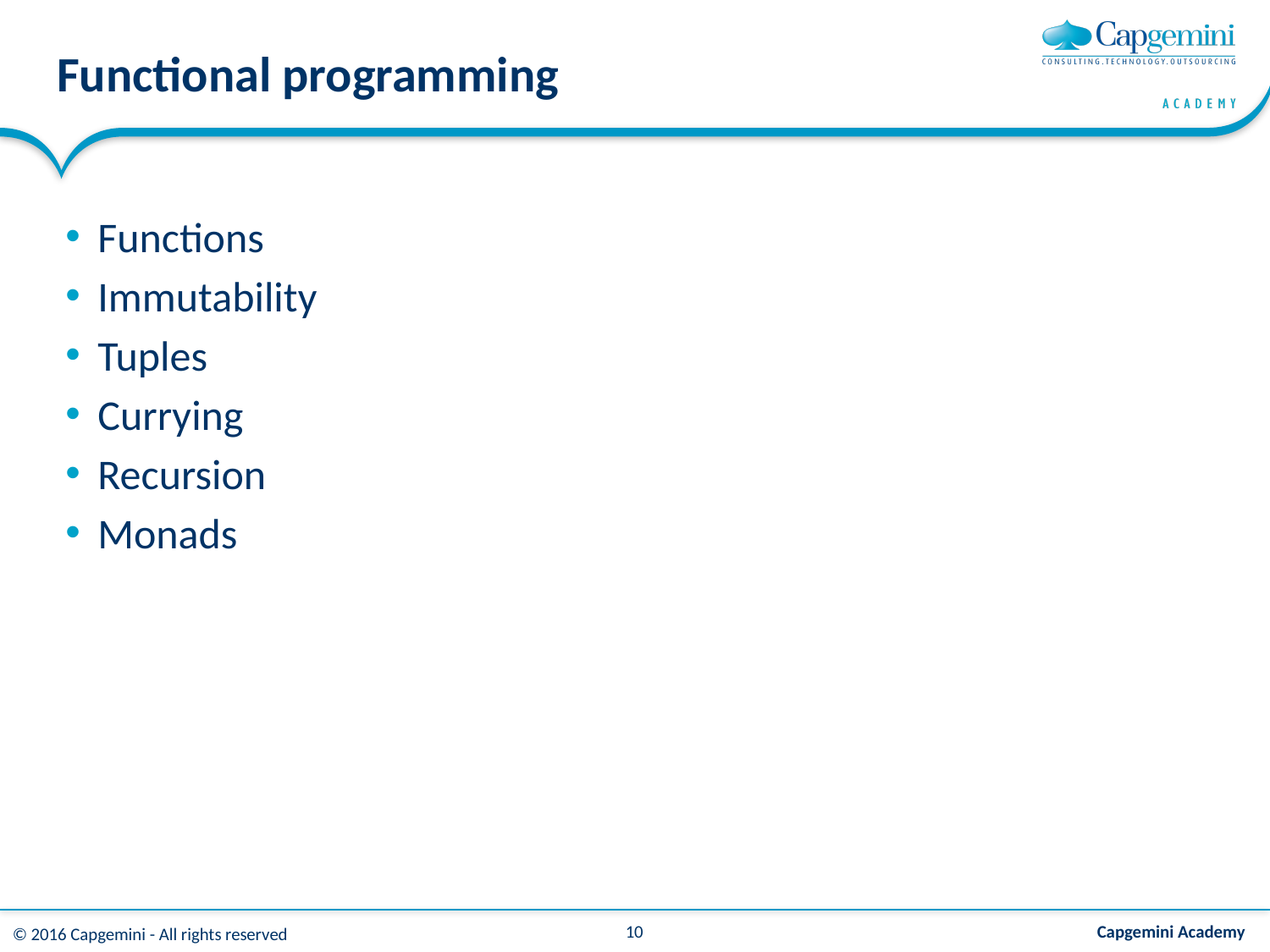

# Functional programming
Functions
Immutability
Tuples
Currying
Recursion
Monads

10